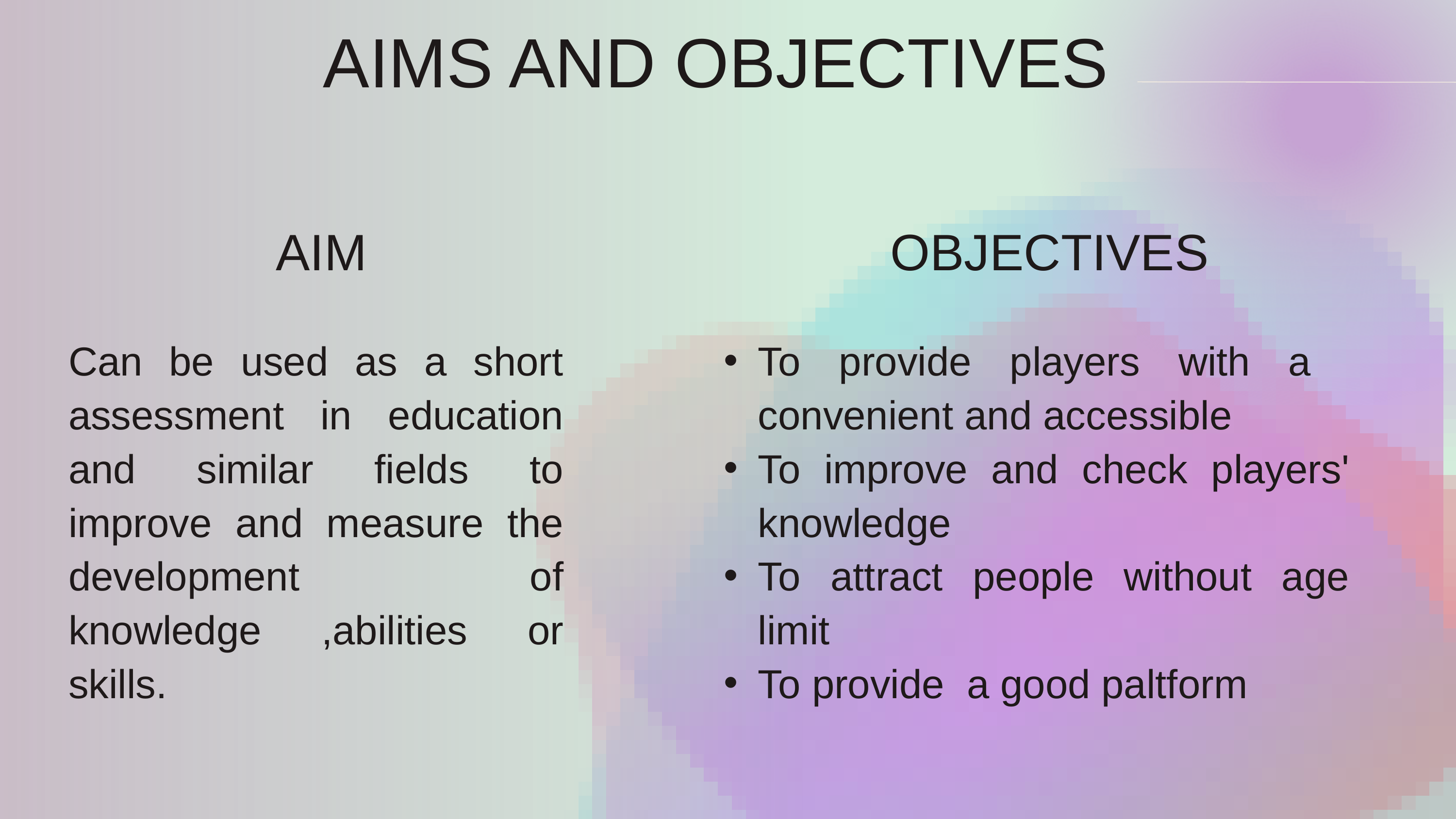

AIMS AND OBJECTIVES

AIM
OBJECTIVES
Can be used as a short assessment in education and similar fields to improve and measure the development of knowledge ,abilities or skills.
To provide players with a  convenient and accessible
To improve and check players' knowledge
To attract people without age limit
To provide  a good paltform